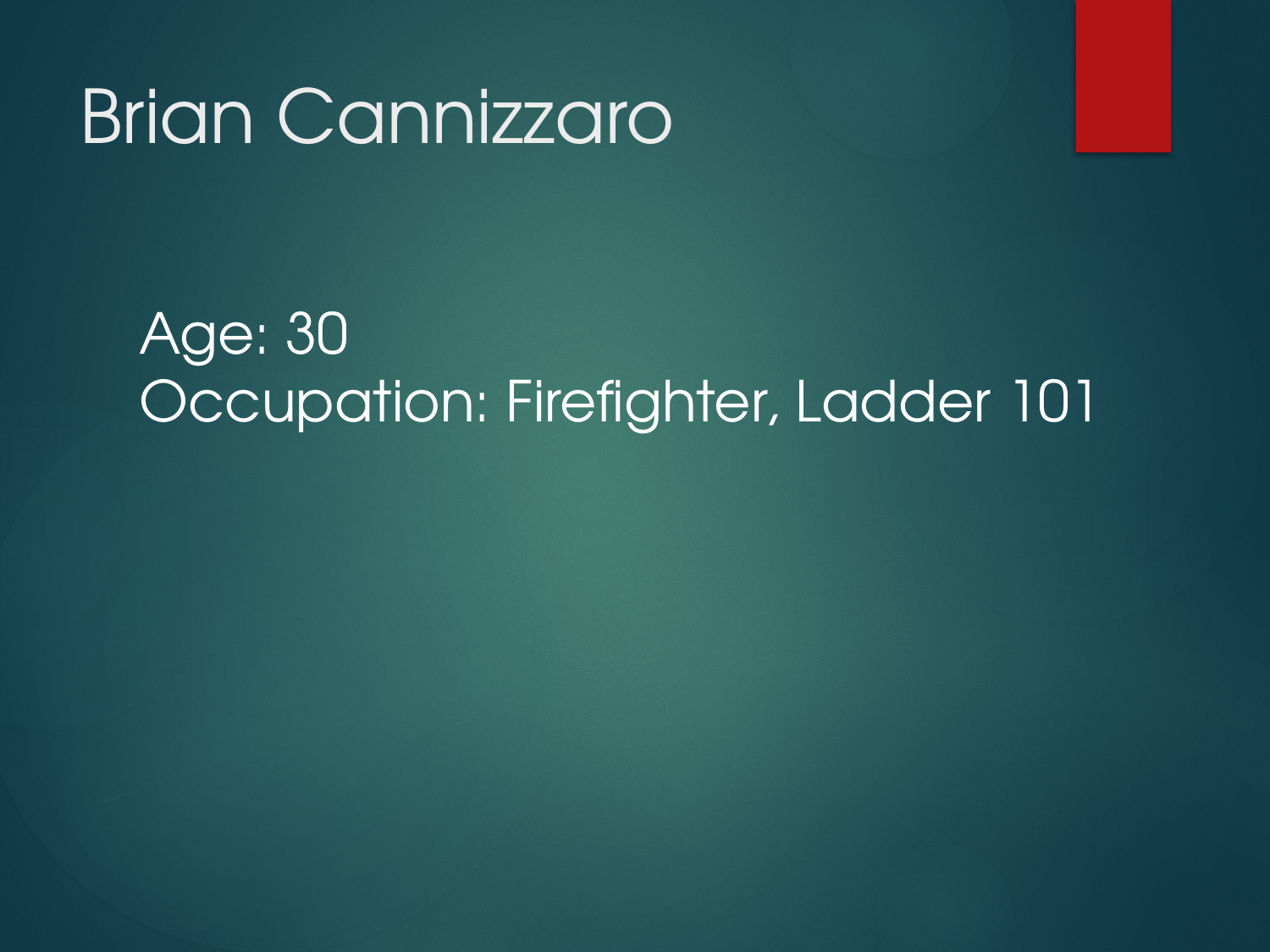

# Brian Cannizzaro

Age: 30
Occupation: Firefighter, Ladder 101